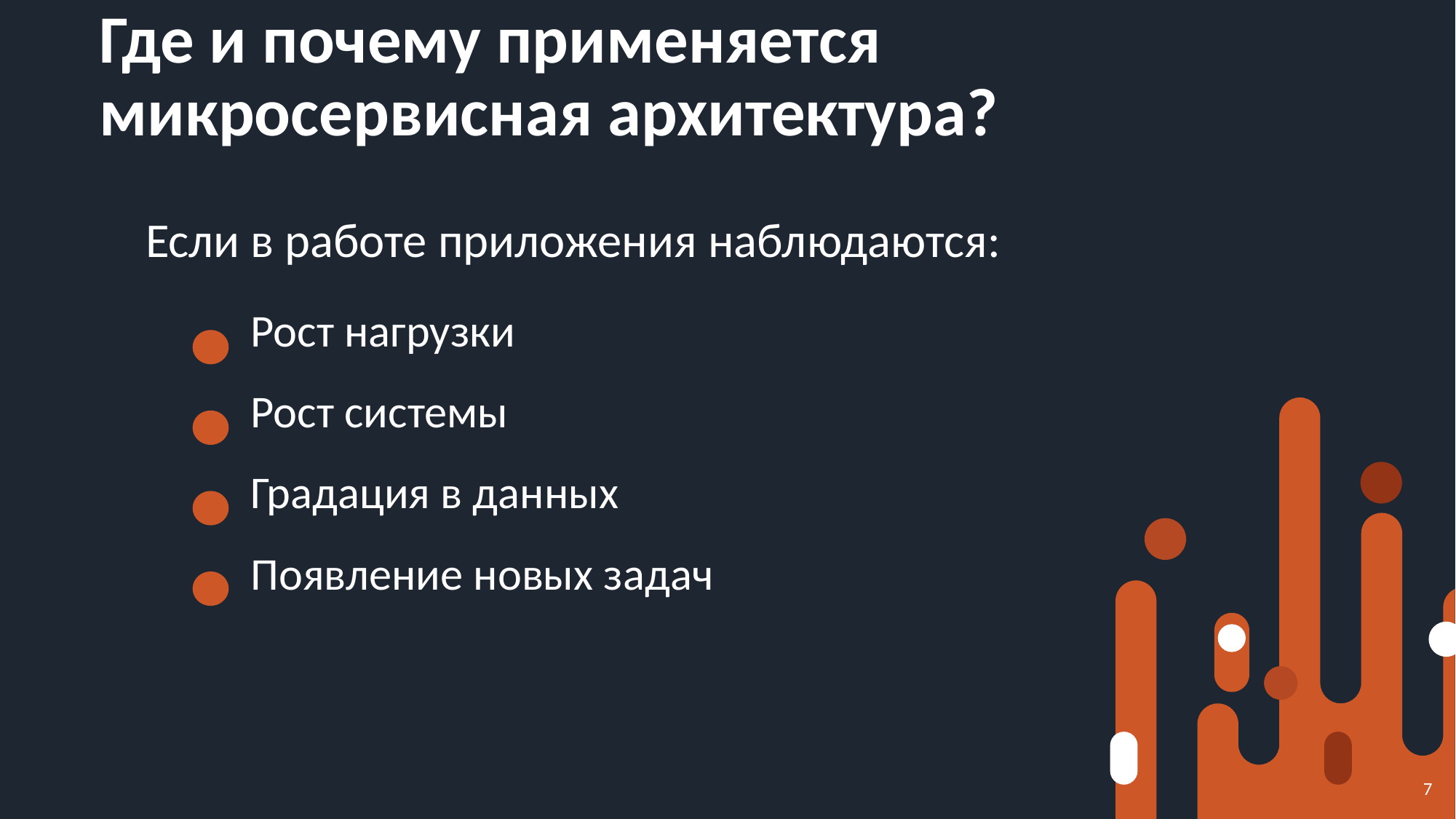

# Где и почему применяется микросервисная архитектура?
Если в работе приложения наблюдаются:
Рост нагрузки
Рост системы
Градация в данных
Появление новых задач

7